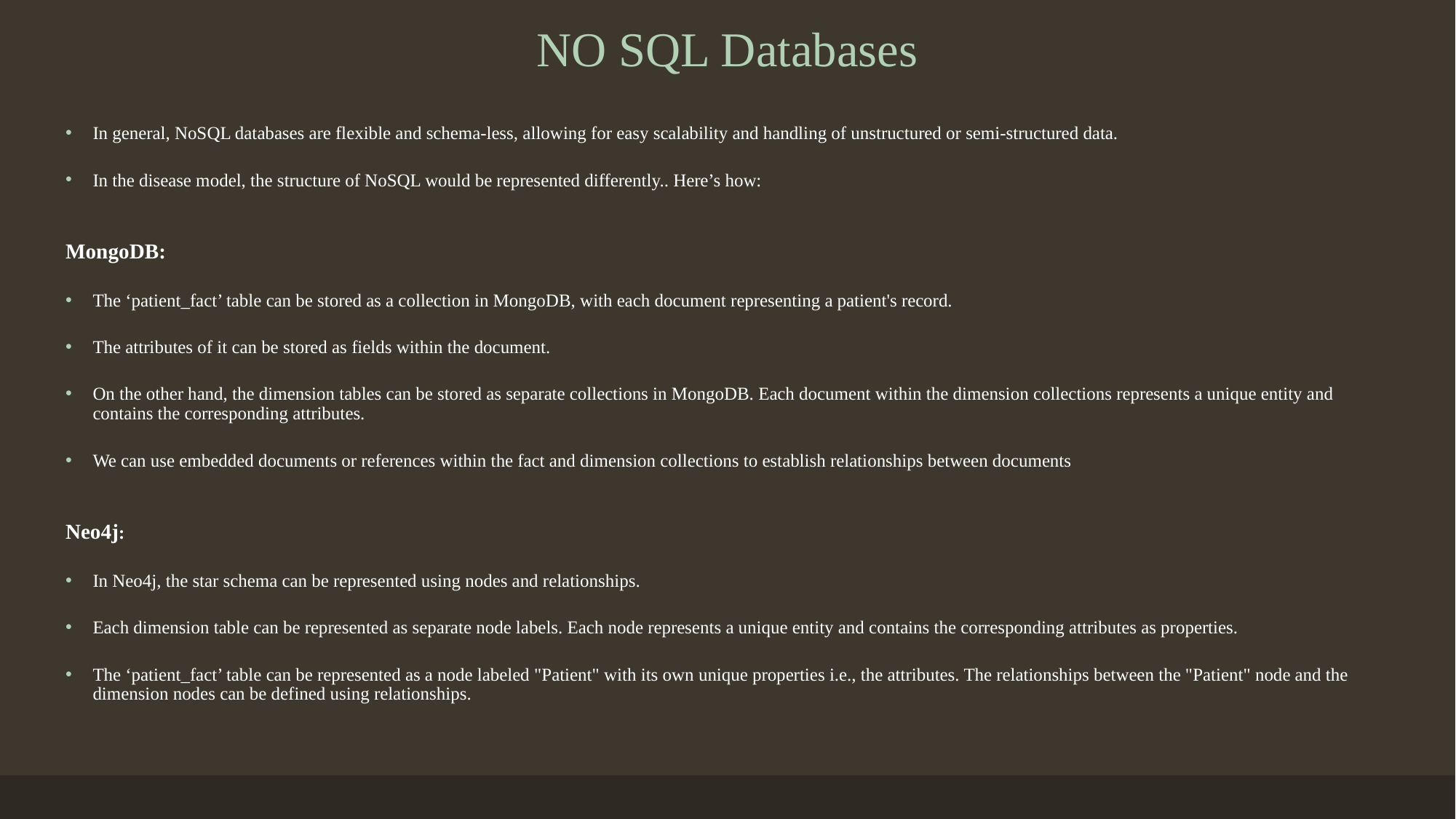

# NO SQL Databases
In general, NoSQL databases are flexible and schema-less, allowing for easy scalability and handling of unstructured or semi-structured data.
In the disease model, the structure of NoSQL would be represented differently.. Here’s how:
MongoDB:
The ‘patient_fact’ table can be stored as a collection in MongoDB, with each document representing a patient's record.
The attributes of it can be stored as fields within the document.
On the other hand, the dimension tables can be stored as separate collections in MongoDB. Each document within the dimension collections represents a unique entity and contains the corresponding attributes.
We can use embedded documents or references within the fact and dimension collections to establish relationships between documents
Neo4j:
In Neo4j, the star schema can be represented using nodes and relationships.
Each dimension table can be represented as separate node labels. Each node represents a unique entity and contains the corresponding attributes as properties.
The ‘patient_fact’ table can be represented as a node labeled "Patient" with its own unique properties i.e., the attributes. The relationships between the "Patient" node and the dimension nodes can be defined using relationships.